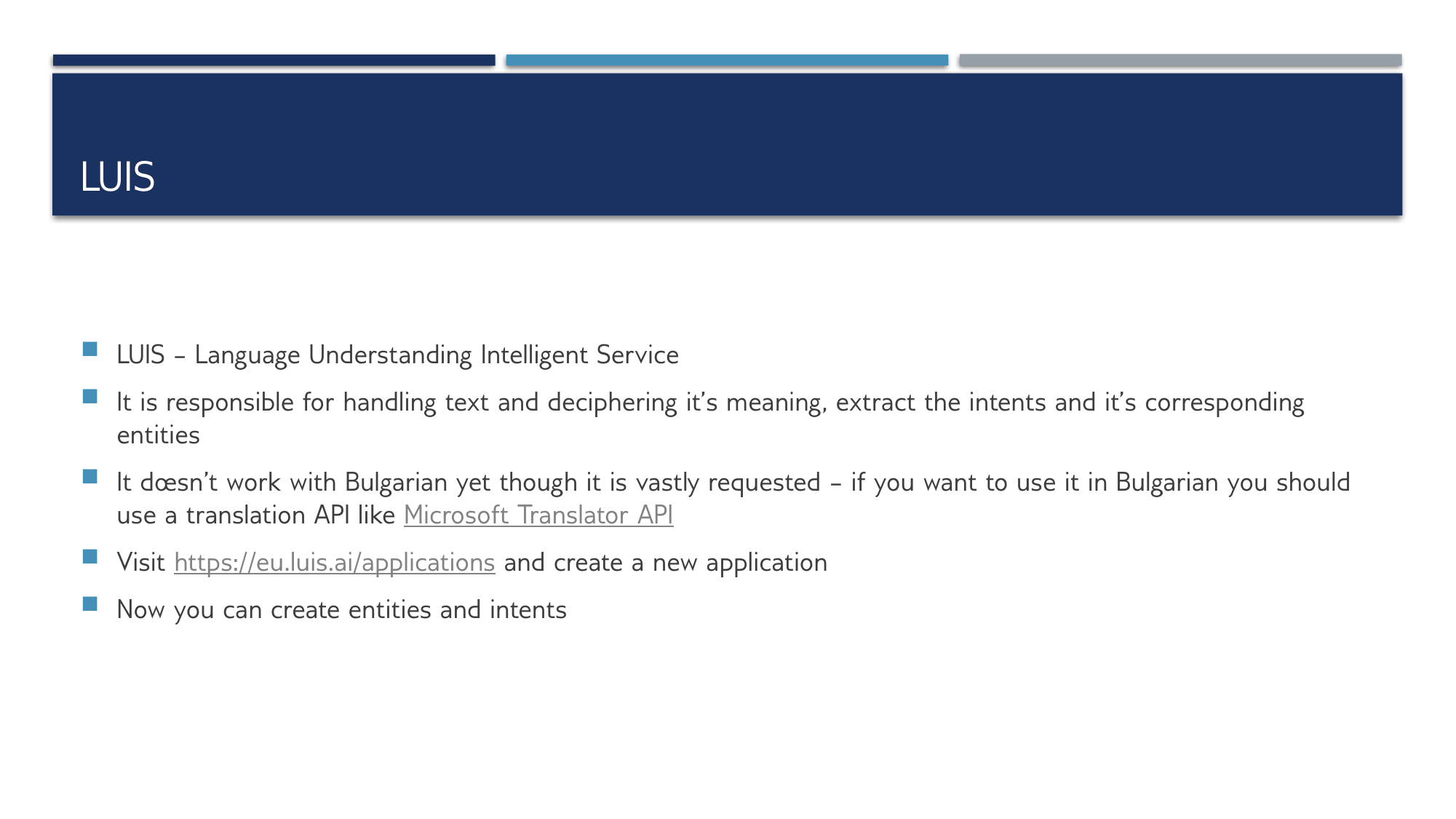

# LUIS
LUIS – Language Understanding Intelligent Service
It is responsible for handling text and deciphering it’s meaning, extract the intents and it’s corresponding entities
It doesn’t work with Bulgarian yet though it is vastly requested – if you want to use it in Bulgarian you should use a translation API like Microsoft Translator API
Visit https://eu.luis.ai/applications and create a new application
Now you can create entities and intents